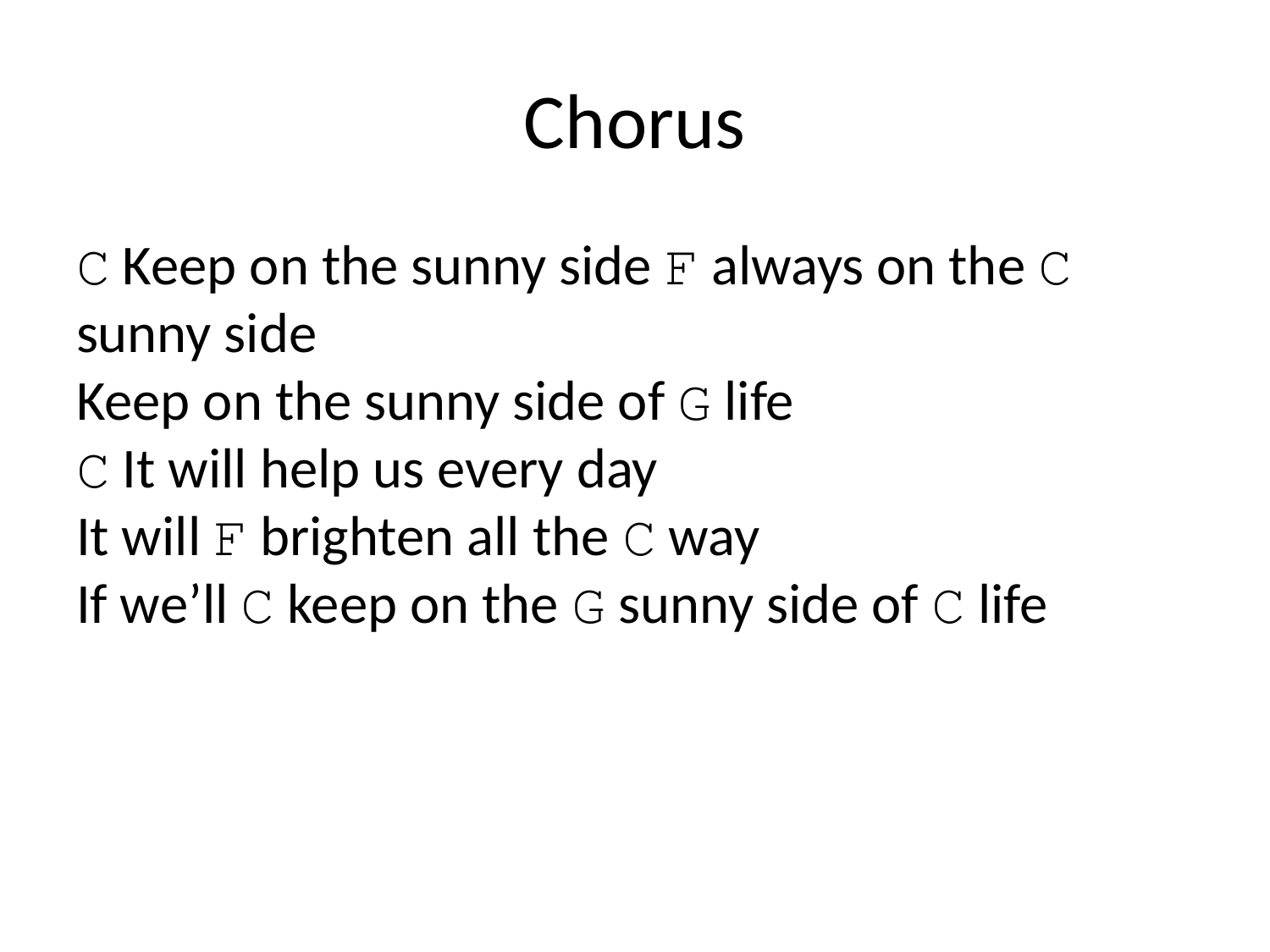

# Chorus
C Keep on the sunny side F always on the C sunny side
Keep on the sunny side of G life
C It will help us every day
It will F brighten all the C way
If we’ll C keep on the G sunny side of C life